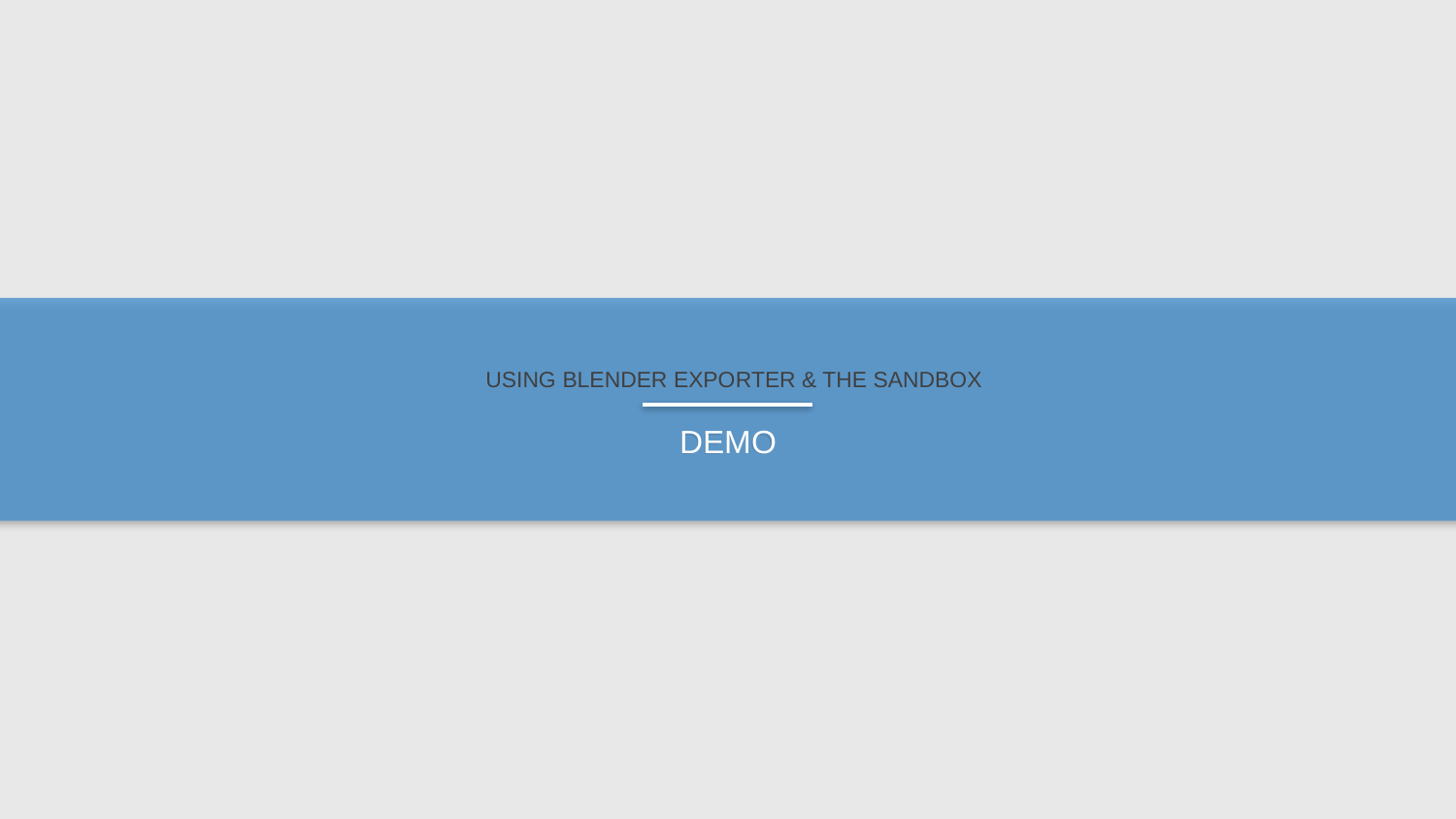

USING BLENDER EXPORTER & THE SANDBOX
DEMO